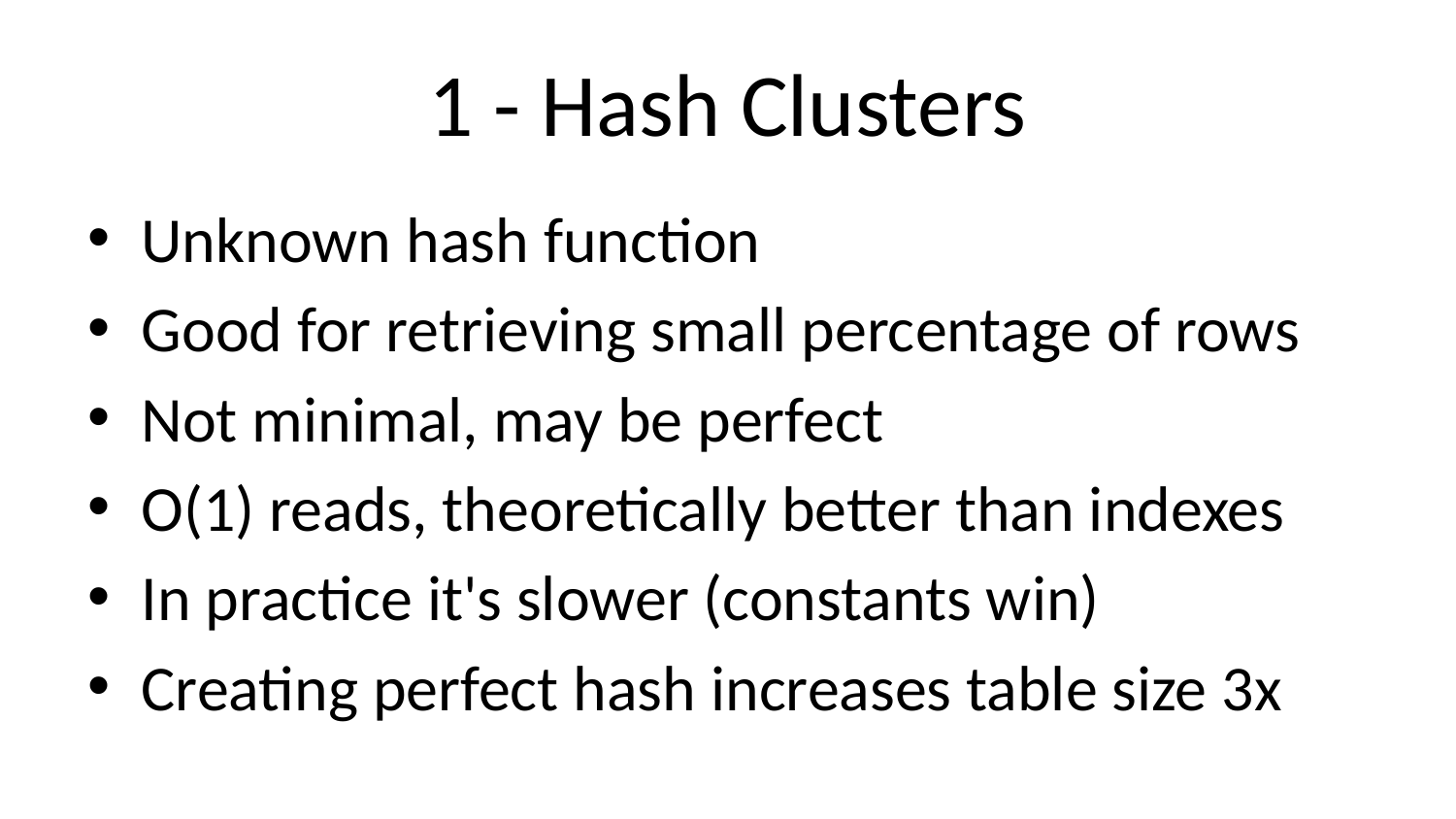

# 1 - Hash Clusters
Unknown hash function
Good for retrieving small percentage of rows
Not minimal, may be perfect
O(1) reads, theoretically better than indexes
In practice it's slower (constants win)
Creating perfect hash increases table size 3x